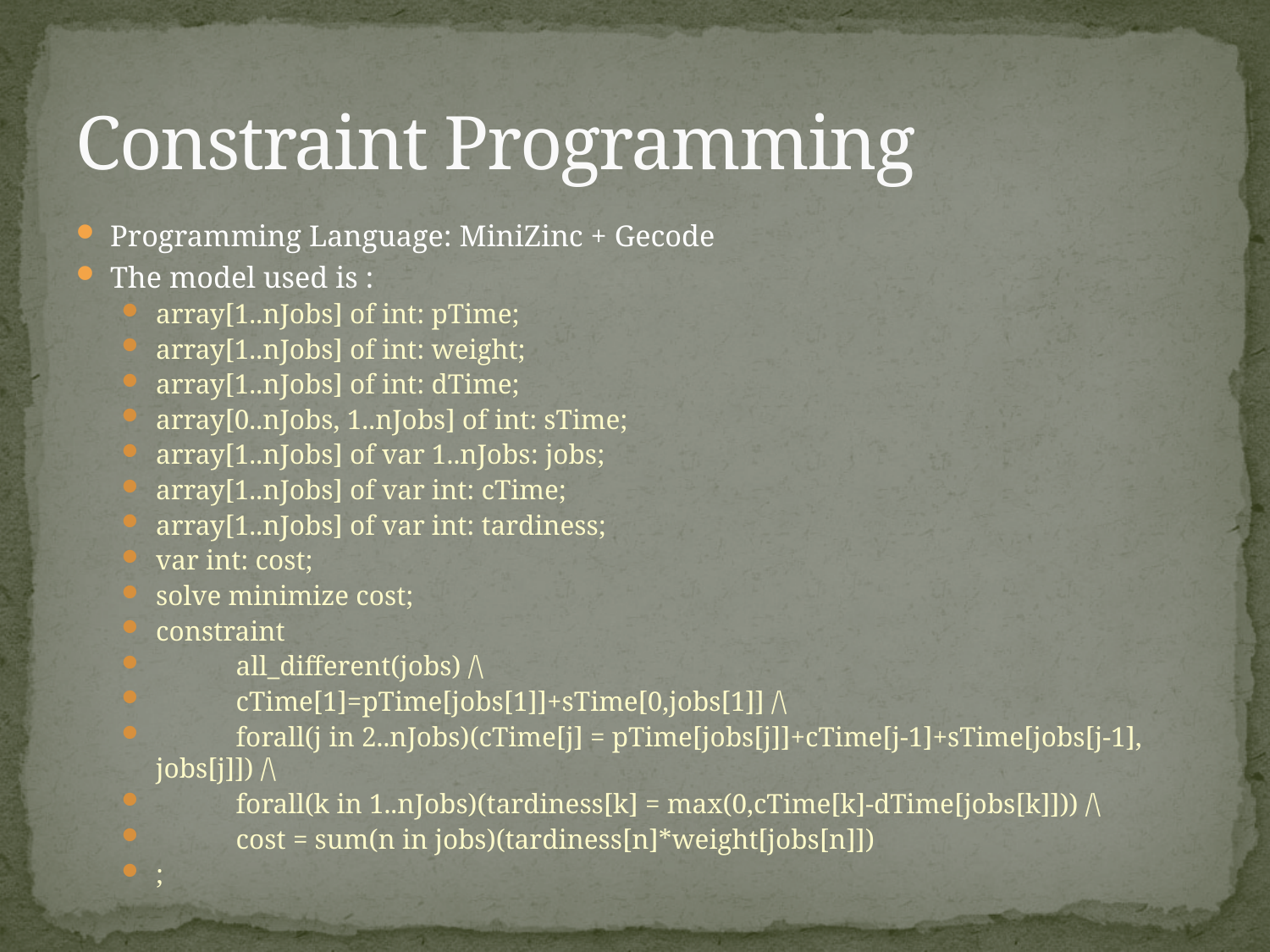

# Constraint Programming
Programming Language: MiniZinc + Gecode
The model used is :
array[1..nJobs] of int: pTime;
array[1..nJobs] of int: weight;
array[1..nJobs] of int: dTime;
array[0..nJobs, 1..nJobs] of int: sTime;
array[1..nJobs] of var 1..nJobs: jobs;
array[1..nJobs] of var int: cTime;
array[1..nJobs] of var int: tardiness;
var int: cost;
solve minimize cost;
constraint
	all_different(jobs) /\
	cTime[1]=pTime[jobs[1]]+sTime[0,jobs[1]] /\
	forall(j in 2..nJobs)(cTime[j] = pTime[jobs[j]]+cTime[j-1]+sTime[jobs[j-1], jobs[j]]) /\
	forall(k in 1..nJobs)(tardiness[k] = max(0,cTime[k]-dTime[jobs[k]])) /\
	cost = sum(n in jobs)(tardiness[n]*weight[jobs[n]])
;